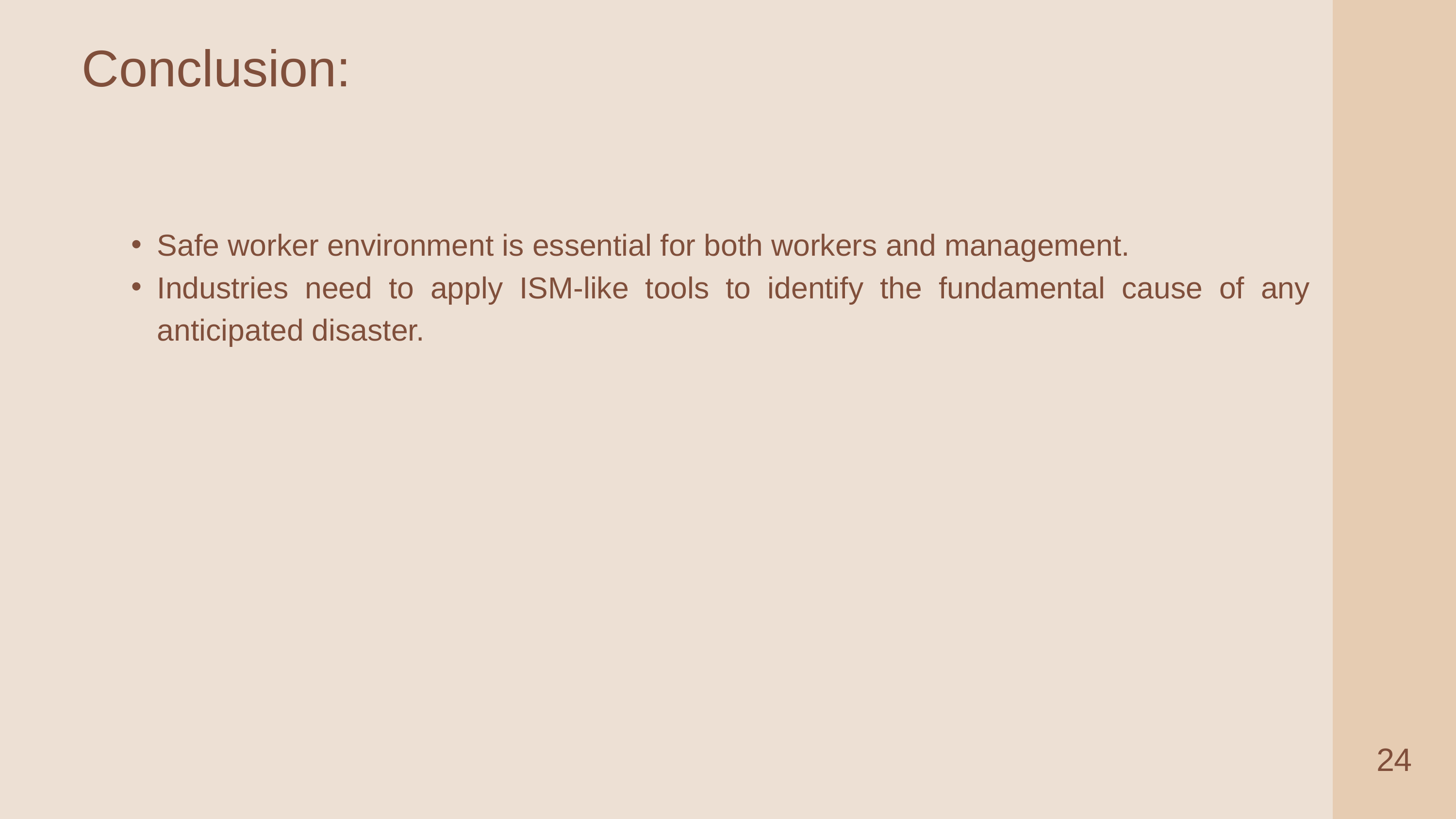

Conclusion:
Safe worker environment is essential for both workers and management.
Industries need to apply ISM-like tools to identify the fundamental cause of any anticipated disaster.
24